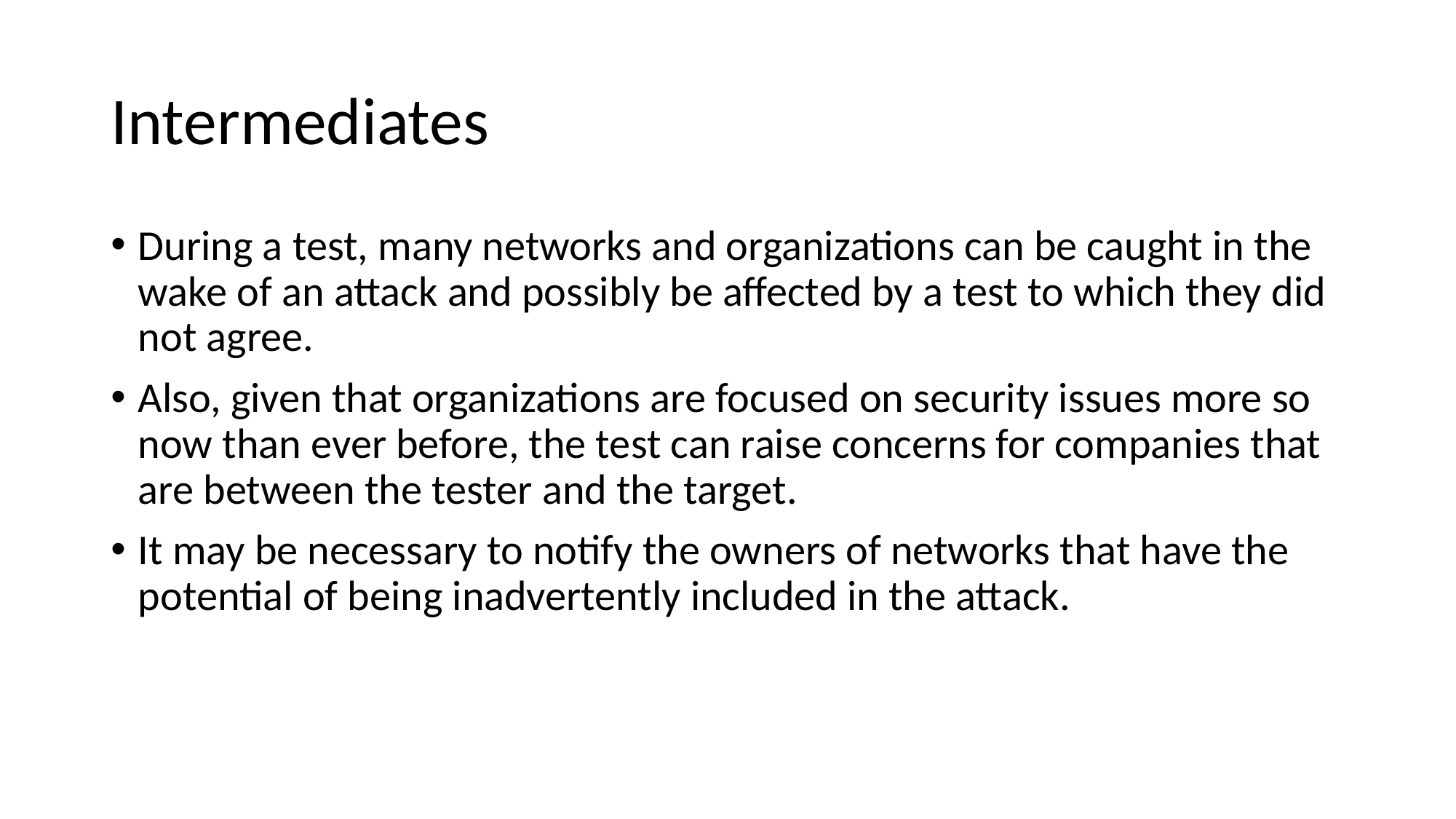

# Intermediates
During a test, many networks and organizations can be caught in the wake of an attack and possibly be affected by a test to which they did not agree.
Also, given that organizations are focused on security issues more so now than ever before, the test can raise concerns for companies that are between the tester and the target.
It may be necessary to notify the owners of networks that have the potential of being inadvertently included in the attack.